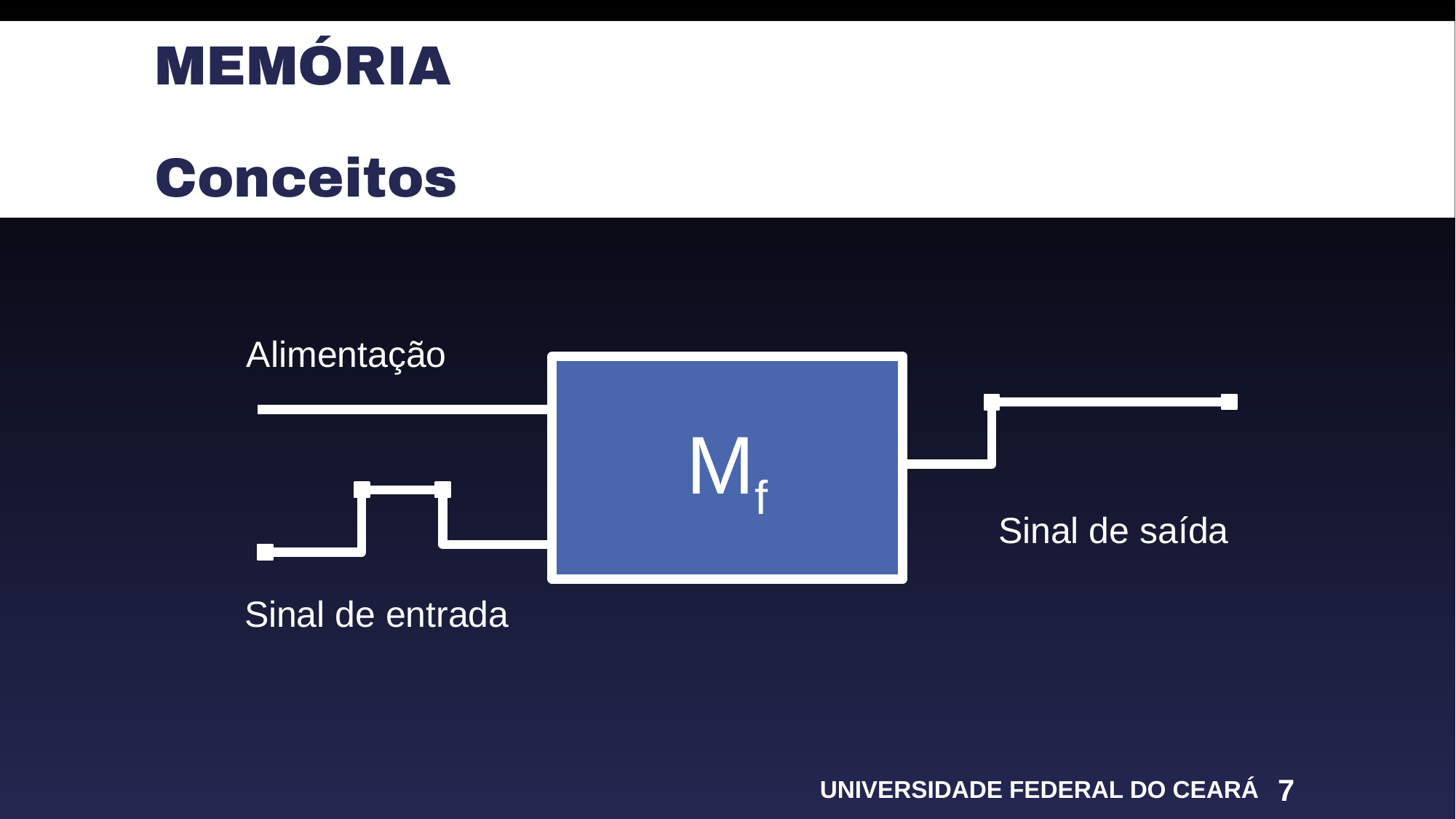

# Memória Conceitos
Alimentação
Mf

Sinal de saída

Sinal de entrada
UNIVERSIDADE FEDERAL DO CEARÁ
7